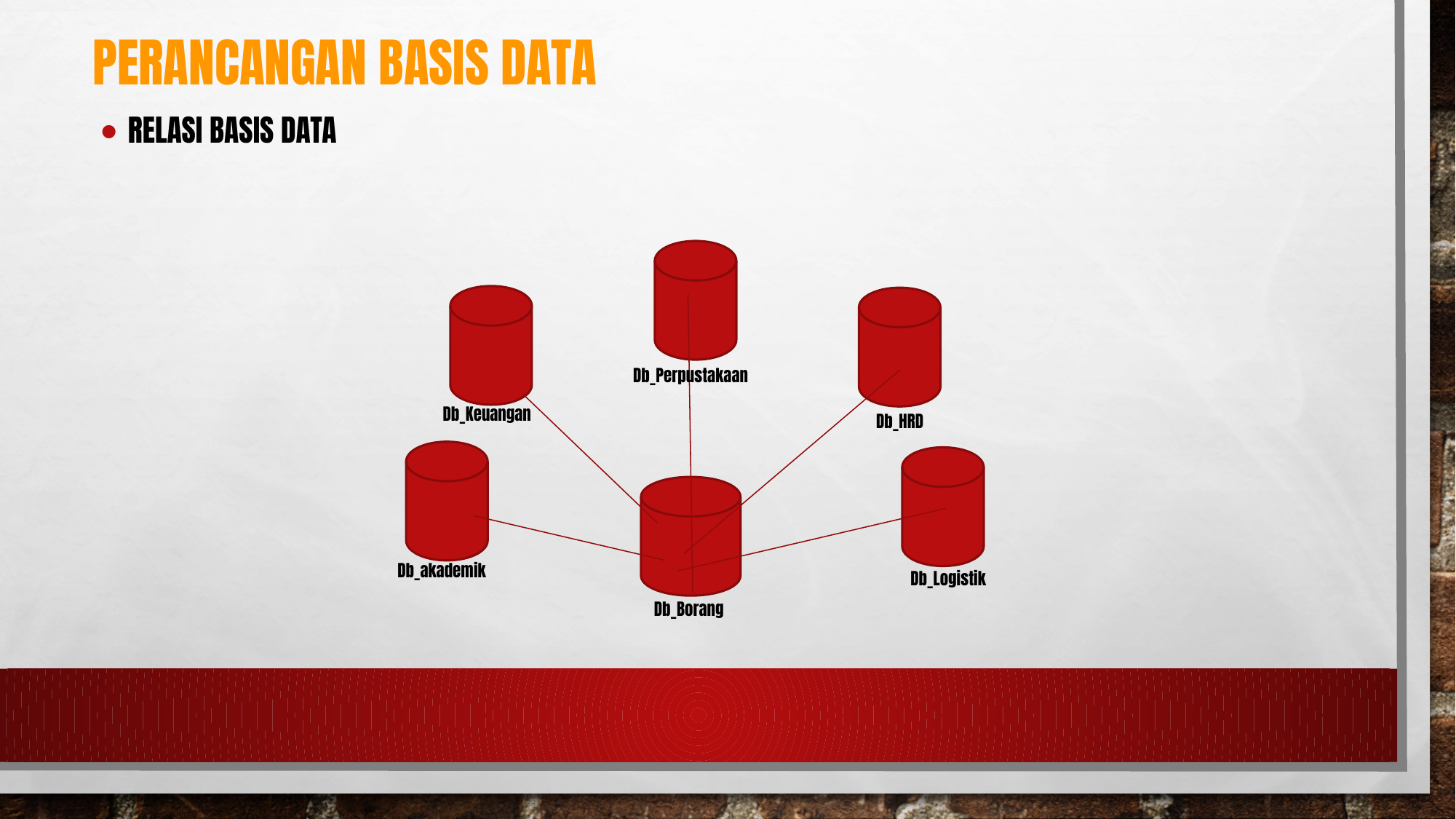

# Perancangan basis data

Relasi basis data

Db_Perpustakaan
Db_Keuangan
Db_HRD

Db_akademik
Db_Logistik
Db_Borang